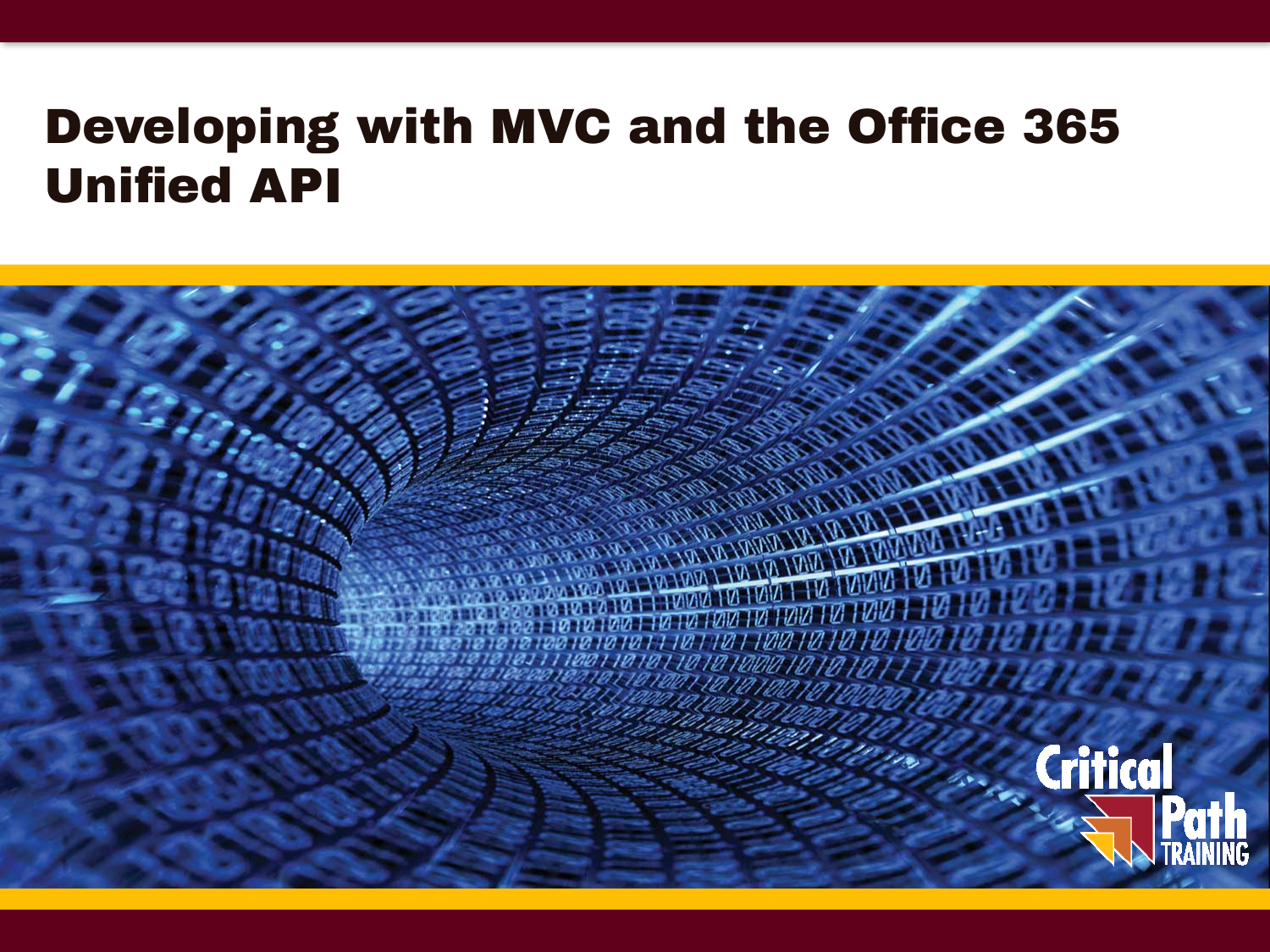

# Developing with MVC and the Office 365 Unified API